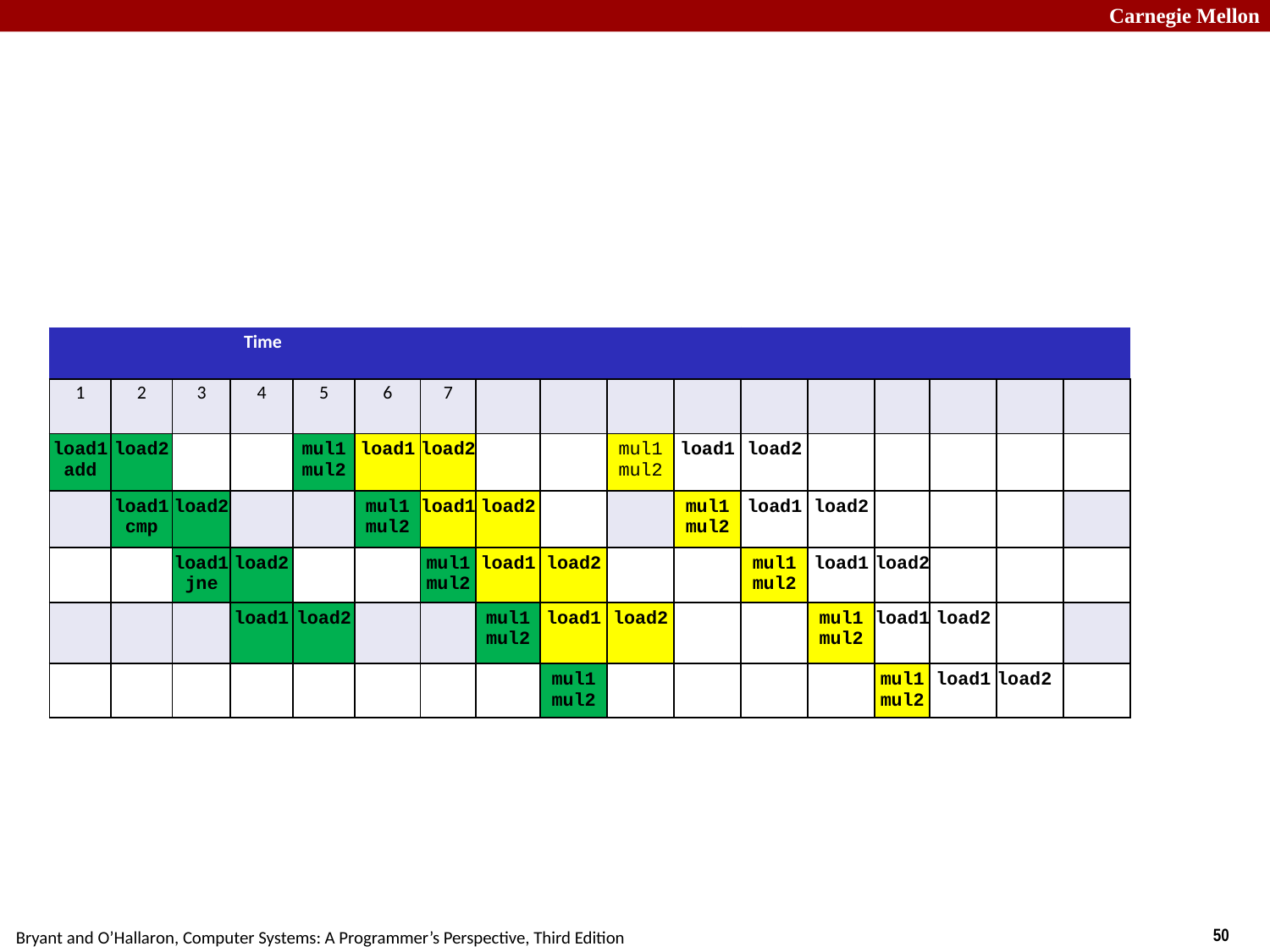

#

| Time |  |  |  |  |  |  |  |  |  |  |  |  |  |  |  |  |
| --- | --- | --- | --- | --- | --- | --- | --- | --- | --- | --- | --- | --- | --- | --- | --- | --- |
| 1 | 2 | 3 | 4 | 5 | 6 | 7 |  |  |  |  |  |  |  |  |  |  |
| load1 add | load2 |  |  | mul1 mul2 | load1 | load2 |  |  | mul1 mul2 | load1 | load2 |  |  |  |  |  |
|  | load1 cmp | load2 |  |  | mul1 mul2 | load1 | load2 |  |  | mul1 mul2 | load1 | load2 |  |  |  |  |
|  |  | load1 jne | load2 |  |  | mul1 mul2 | load1 | load2 |  |  | mul1 mul2 | load1 | load2 |  |  |  |
|  |  |  | load1 | load2 |  |  | mul1 mul2 | load1 | load2 |  |  | mul1 mul2 | load1 | load2 |  |  |
|  |  |  |  |  |  |  |  | mul1 mul2 |  |  |  |  | mul1 mul2 | load1 | load2 |  |